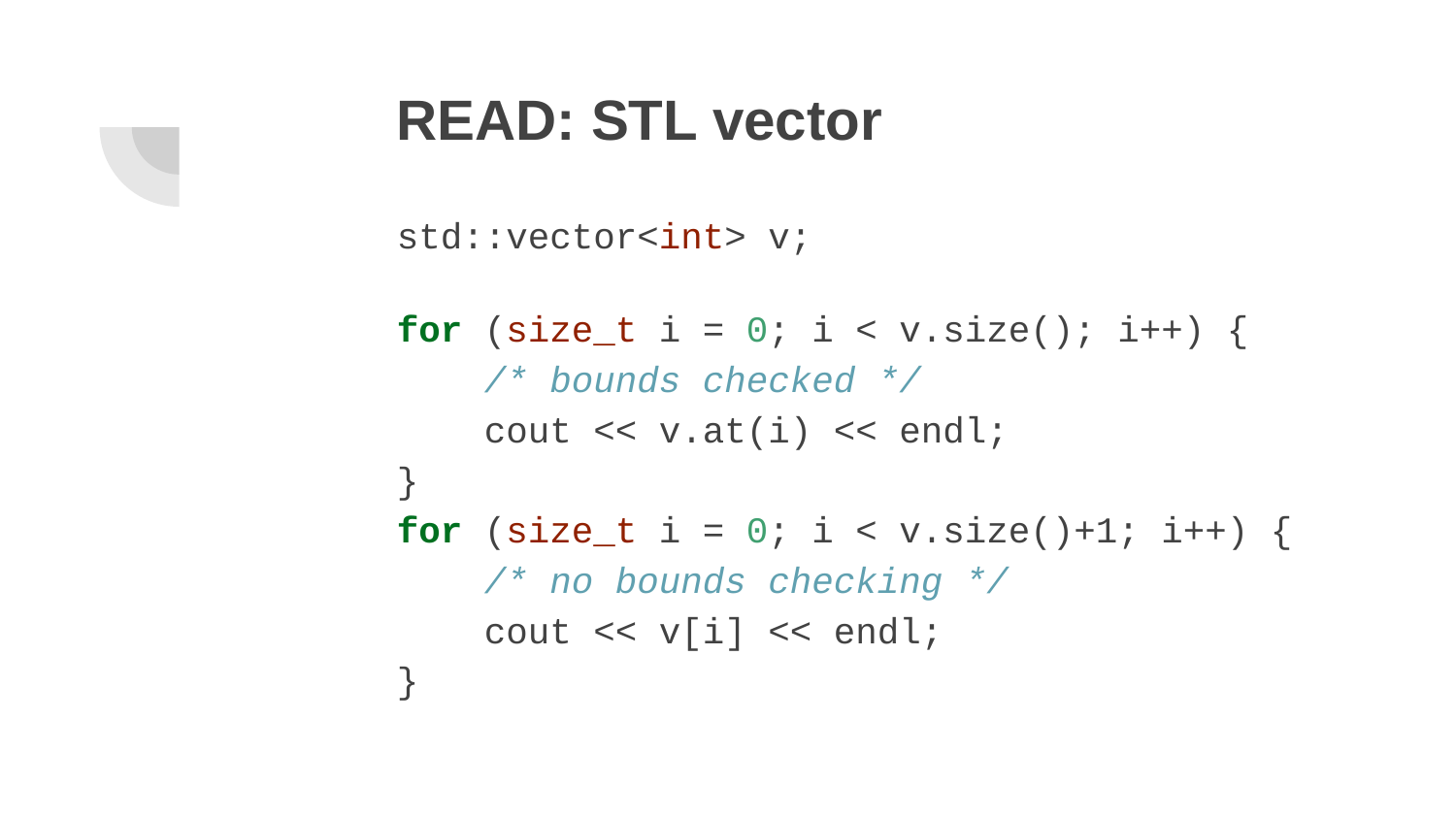

# READ: STL vector
std::vector<int> v;
for (size_t i = 0; i < v.size(); i++) {
    /* bounds checked */
    cout << v.at(i) << endl;
}
for (size_t i = 0; i < v.size()+1; i++) {
    /* no bounds checking */
    cout << v[i] << endl;
}